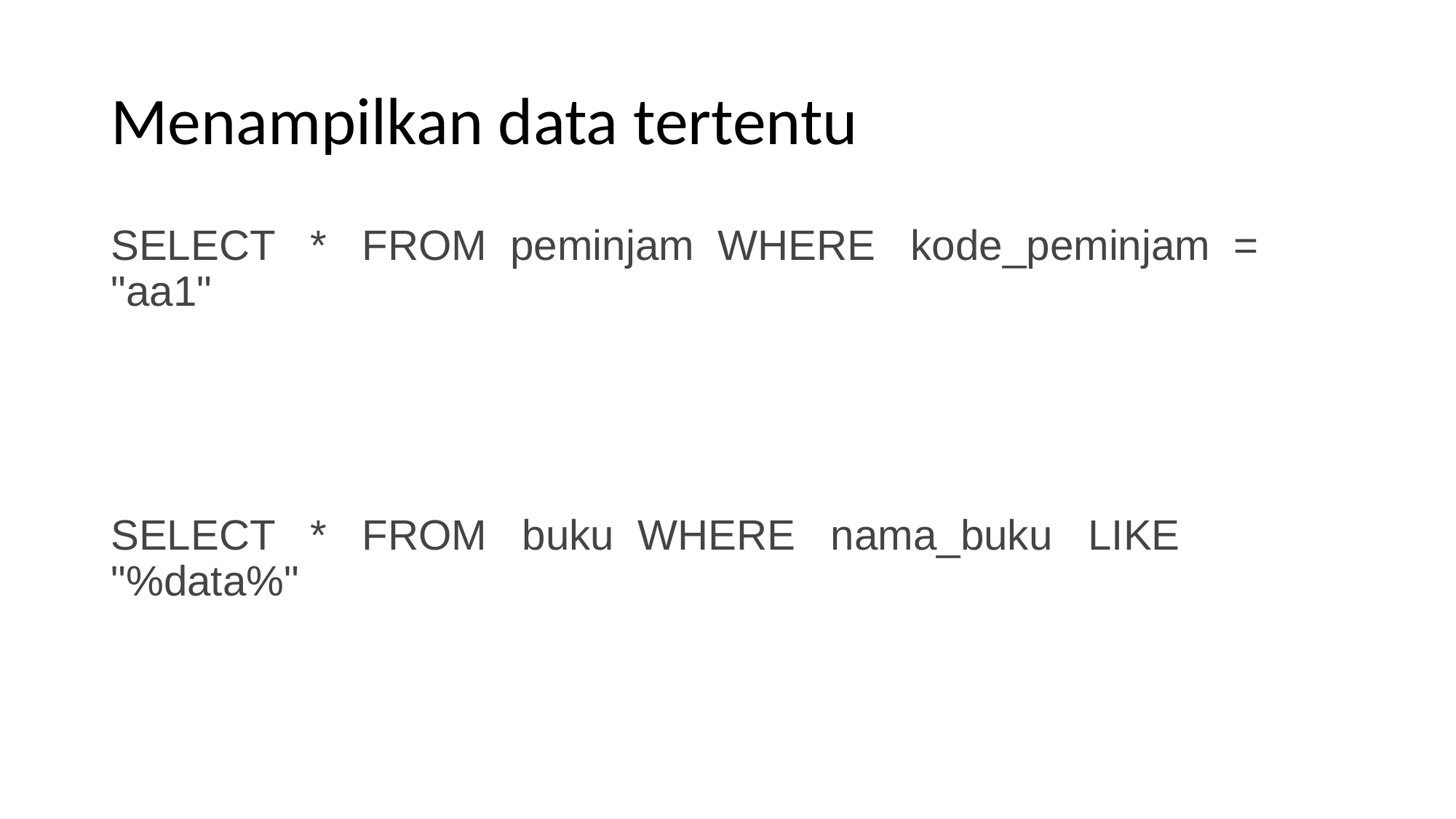

# Menampilkan data tertentu
SELECT   *   FROM  peminjam  WHERE   kode_peminjam  =  "aa1"

SELECT   *   FROM   buku  WHERE   nama_buku   LIKE   "%data%"